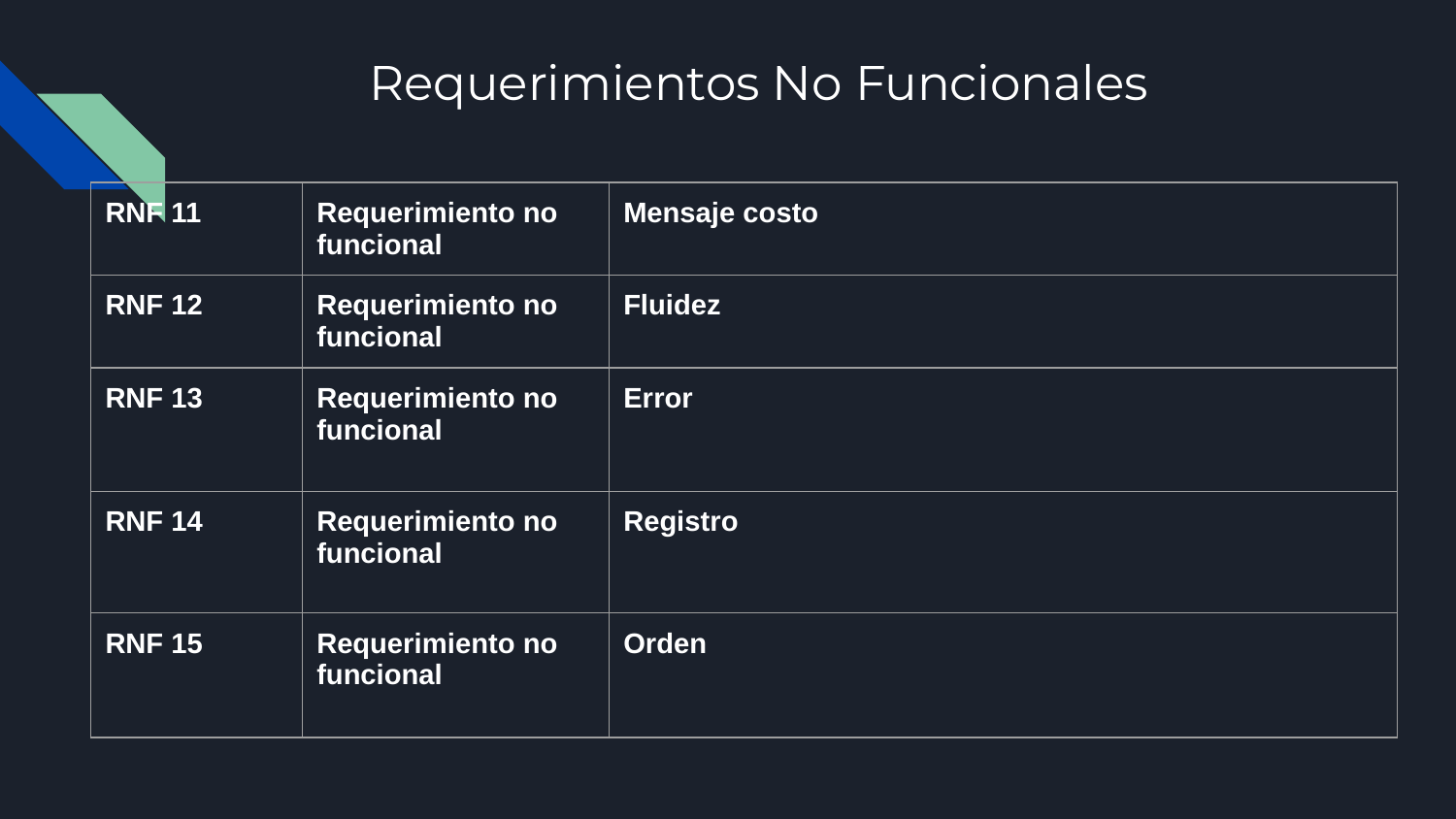

# Requerimientos No Funcionales
| RNF 11 | Requerimiento no funcional | Mensaje costo |
| --- | --- | --- |
| RNF 12 | Requerimiento no funcional | Fluidez |
| RNF 13 | Requerimiento no funcional | Error |
| RNF 14 | Requerimiento no funcional | Registro |
| RNF 15 | Requerimiento no funcional | Orden |